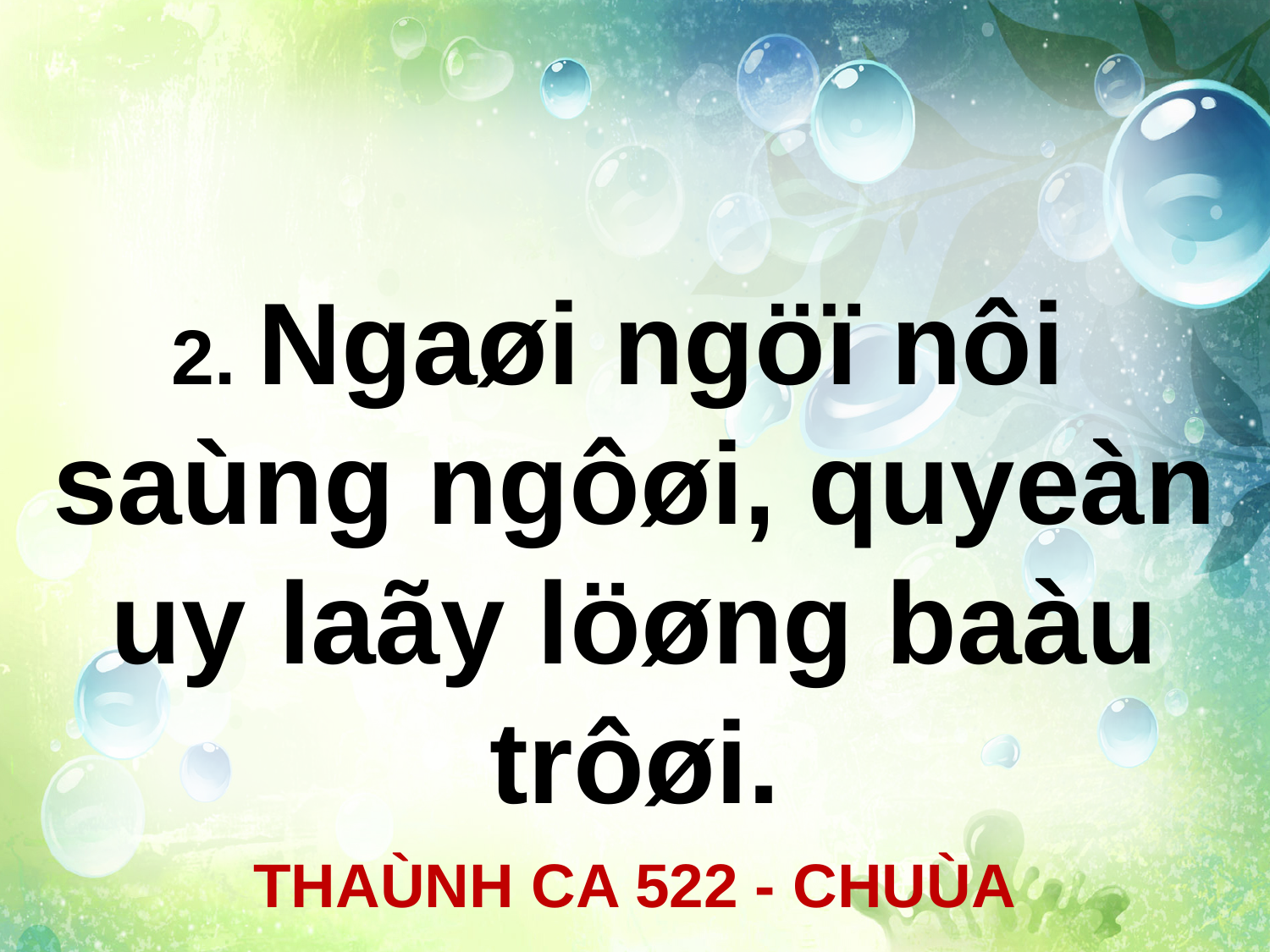

2. Ngaøi ngöï nôi
saùng ngôøi, quyeàn uy laãy löøng baàu trôøi.
THAÙNH CA 522 - CHUÙA